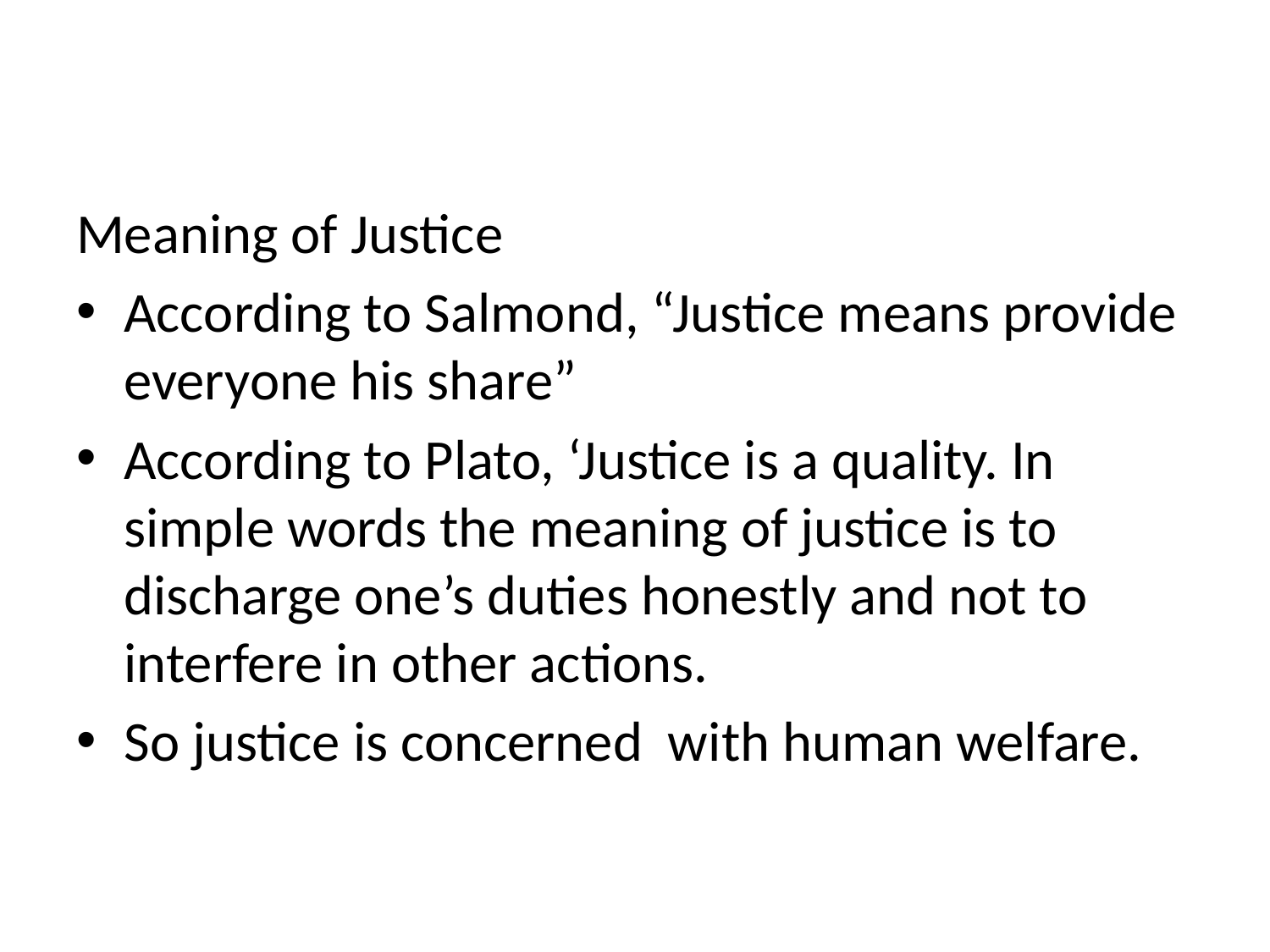

#
Meaning of Justice
According to Salmond, “Justice means provide everyone his share”
According to Plato, ‘Justice is a quality. In simple words the meaning of justice is to discharge one’s duties honestly and not to interfere in other actions.
So justice is concerned  with human welfare.